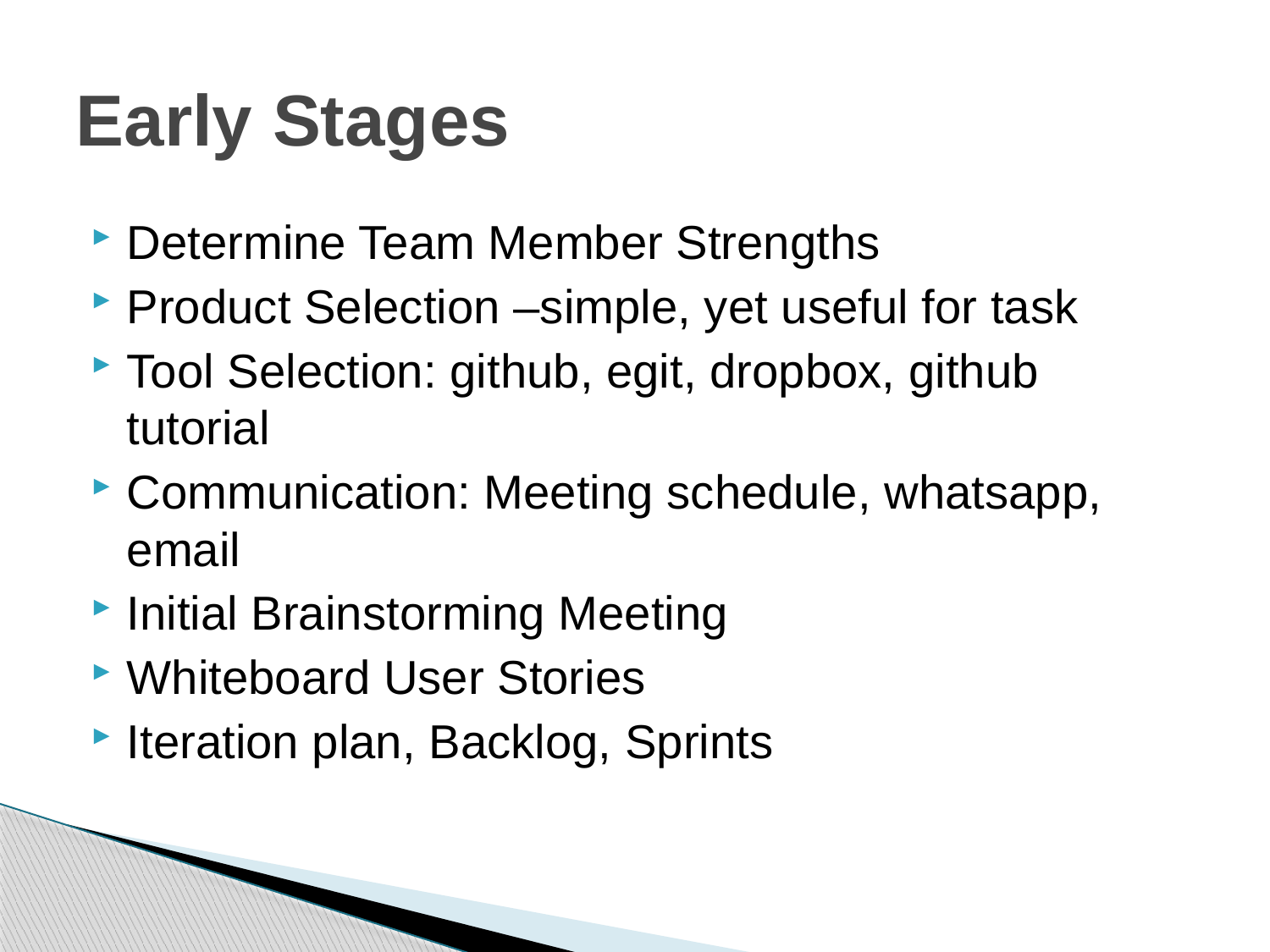

# Early Stages
Determine Team Member Strengths
Product Selection –simple, yet useful for task
Tool Selection: github, egit, dropbox, github tutorial
Communication: Meeting schedule, whatsapp, email
Initial Brainstorming Meeting
Whiteboard User Stories
Iteration plan, Backlog, Sprints